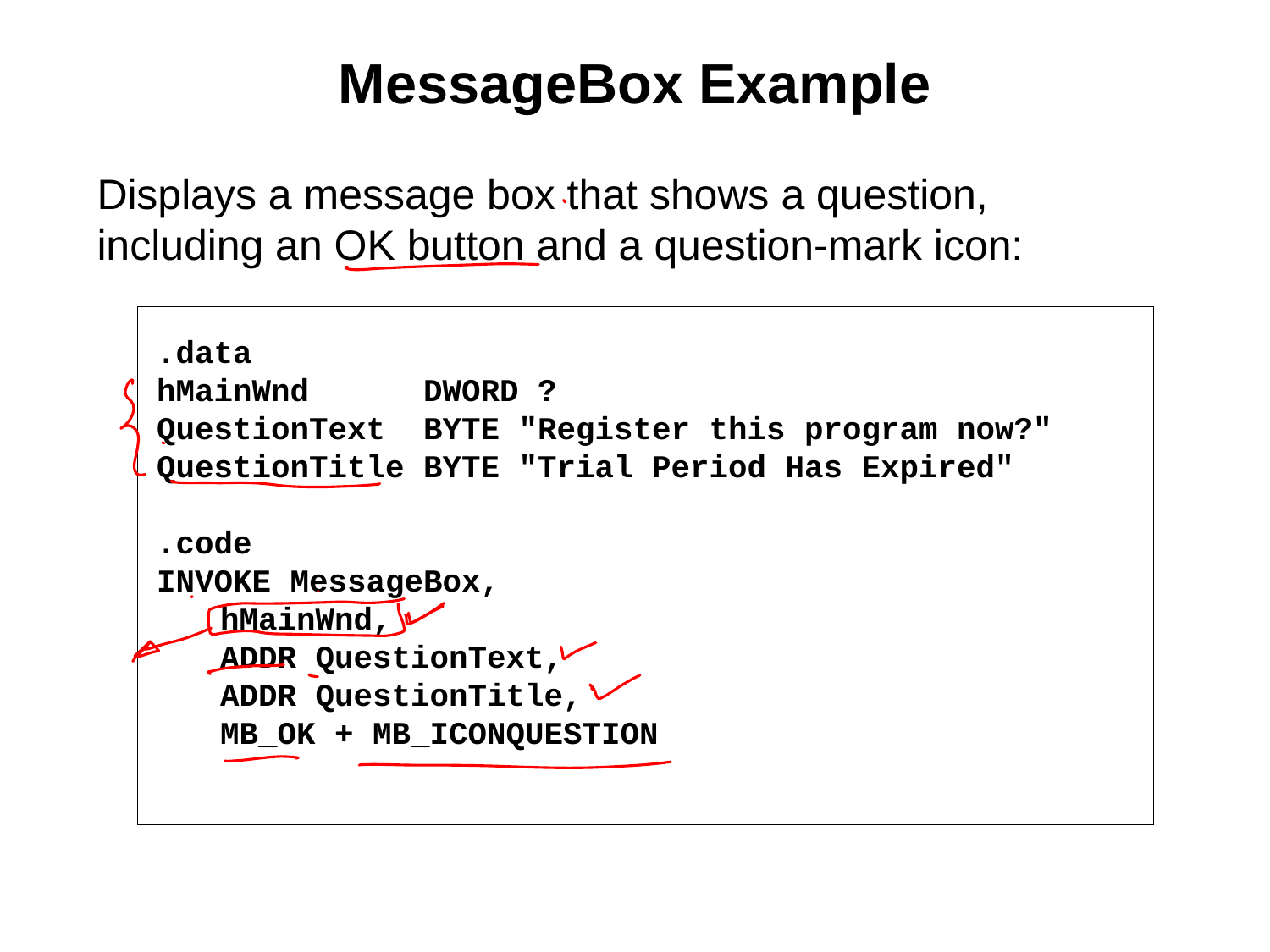

# MessageBox Example
Displays a message box that shows a question, including an OK button and a question-mark icon:
.data
hMainWnd      DWORD ?
QuestionText  BYTE "Register this program now?"
QuestionTitle BYTE "Trial Period Has Expired"

.code
INVOKE MessageBox,
	hMainWnd,
	ADDR QuestionText,
	ADDR QuestionTitle,
	MB_OK + MB_ICONQUESTION